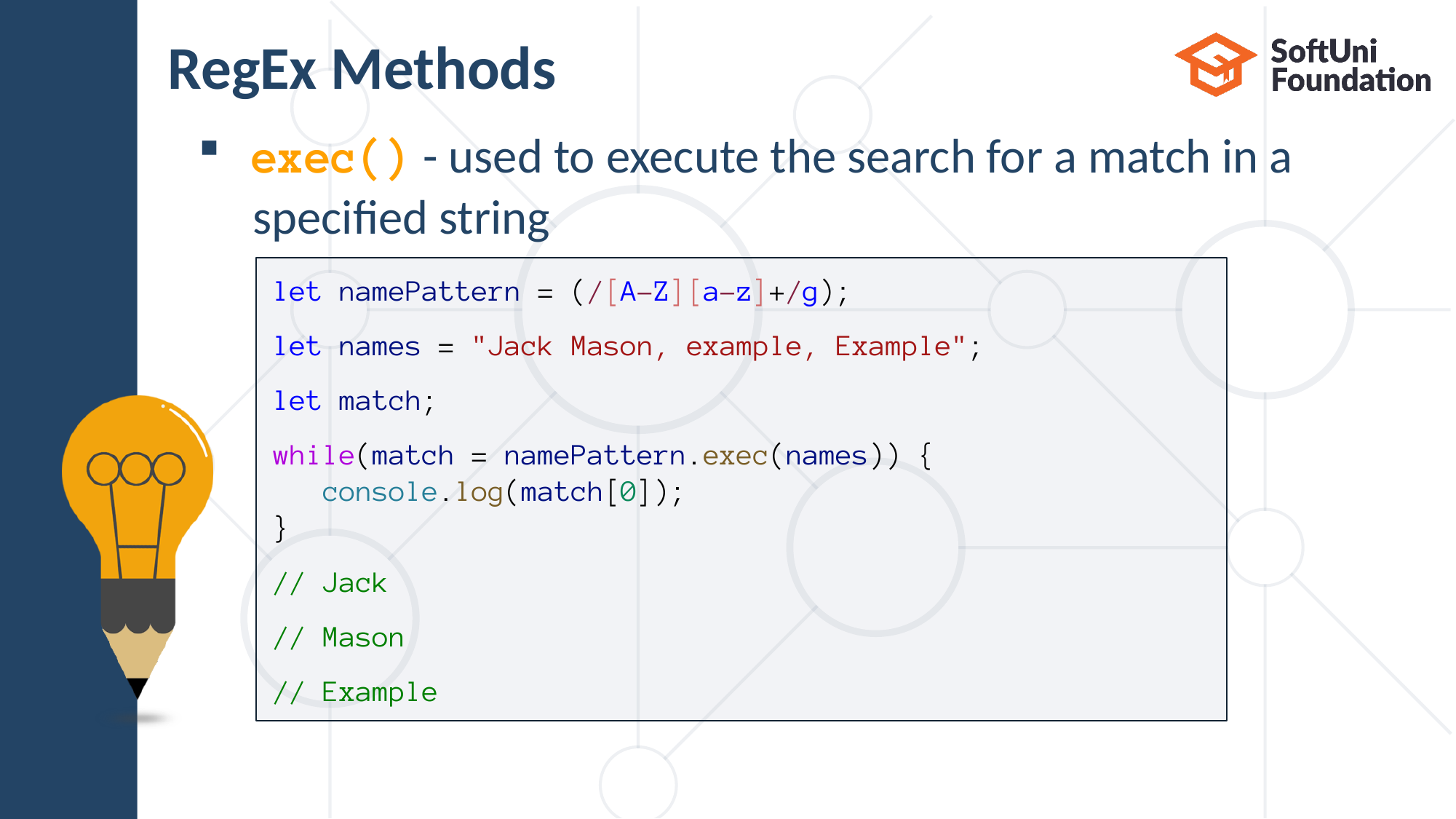

# RegEx Methods
exec() - used to execute the search for a match in a
specified string

let namePattern = (/[A-Z][a-z]+/g);
let names = "Jack Mason, example, Example";
let match;
while(match = namePattern.exec(names)) {
   console.log(match[0]);
}
// Jack
// Mason
// Example